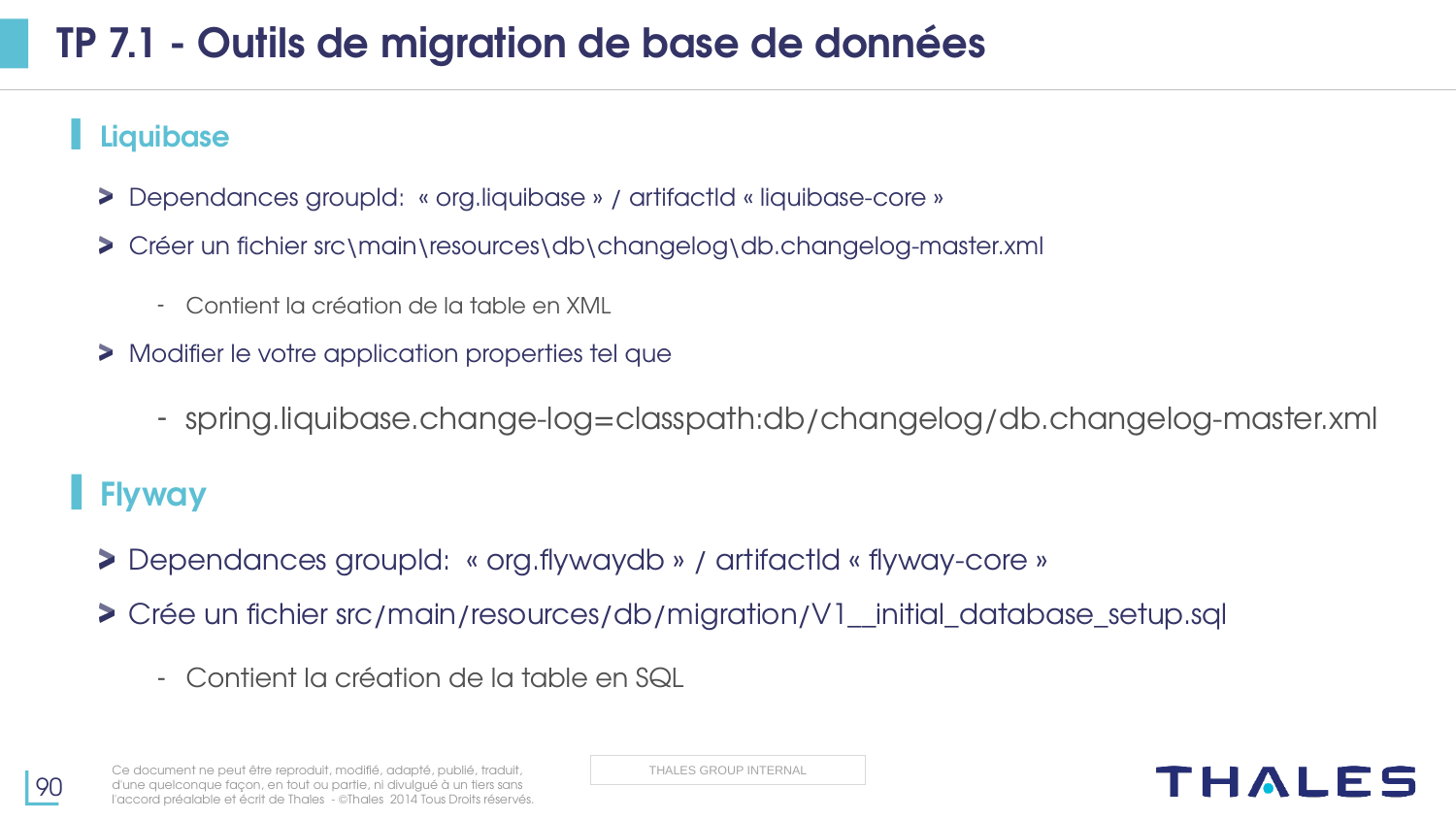

# TP 7.1 - Outils de migration de base de données
Liquibase
Dependances groupId:  « org.liquibase » / artifactId « liquibase-core »
Créer un fichier src\main\resources\db\changelog\db.changelog-master.xml
Contient la création de la table en XML
Modifier le votre application properties tel que
spring.liquibase.change-log=classpath:db/changelog/db.changelog-master.xml
Flyway
Dependances groupId:  « org.flywaydb » / artifactId « flyway-core »
Crée un fichier src/main/resources/db/migration/V1__initial_database_setup.sql
Contient la création de la table en SQL